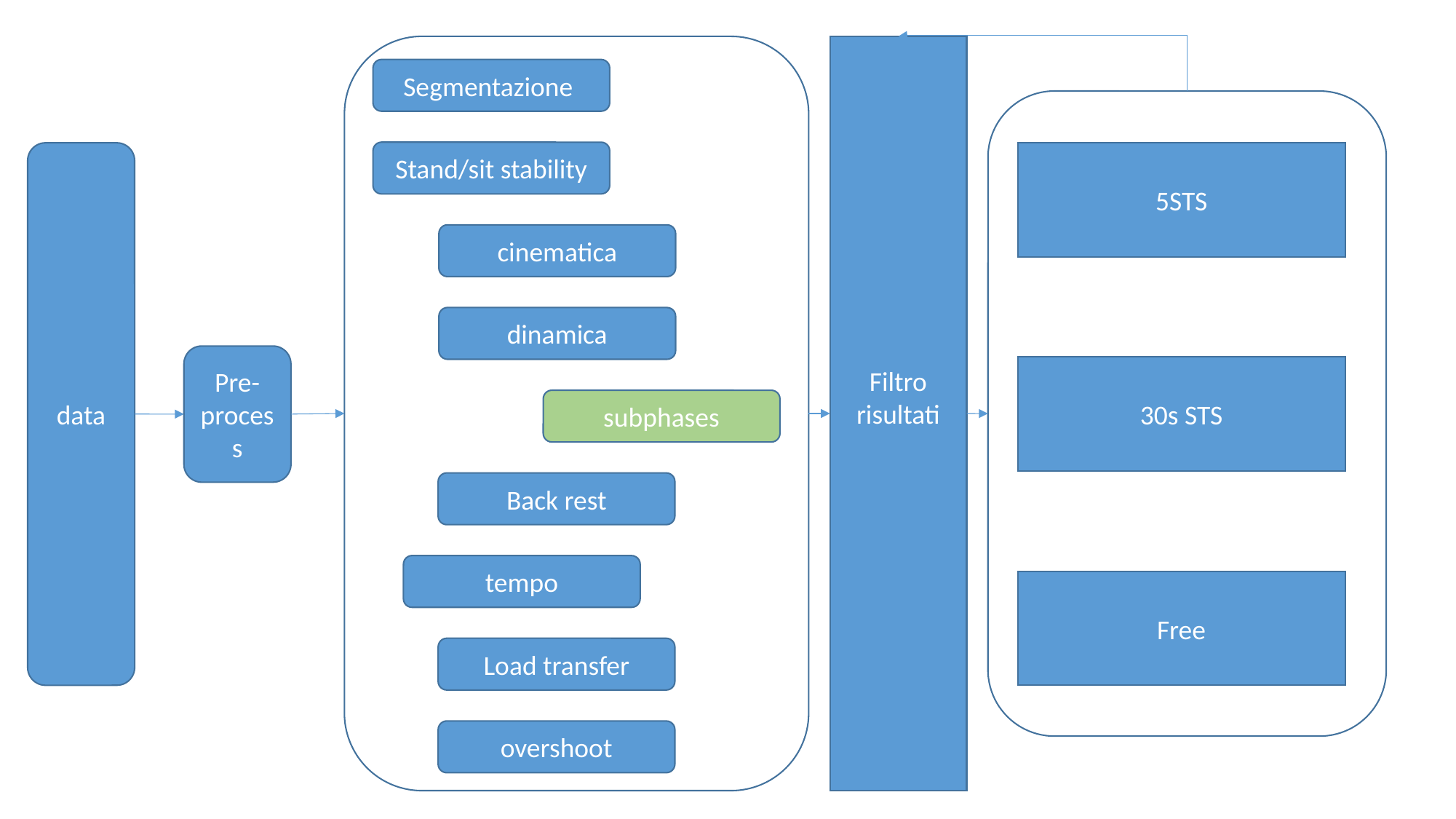

Filtro risultati

Segmentazione

Stand/sit stability
data
5STS
cinematica
dinamica
Pre-process
30s STS
subphases
Back rest
tempo
Free
Load transfer
overshoot